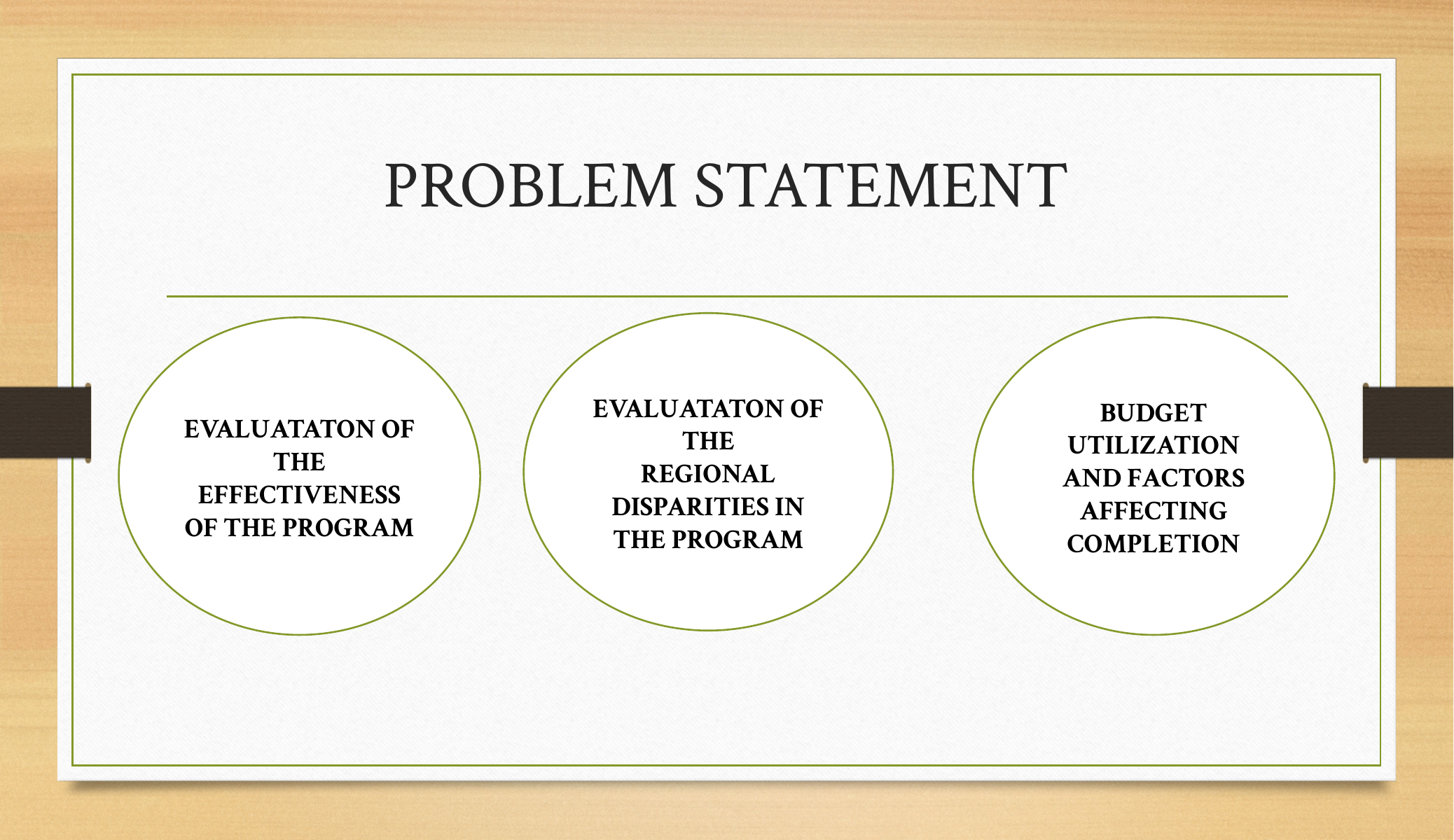

# PROBLEM STATEMENT
EVALUATATON OF THE
REGIONAL DISPARITIES IN THE PROGRAM
EVALUATATON OF THE
EFFECTIVENESS OF THE PROGRAM
BUDGET UTILIZATION AND FACTORS AFFECTING COMPLETION